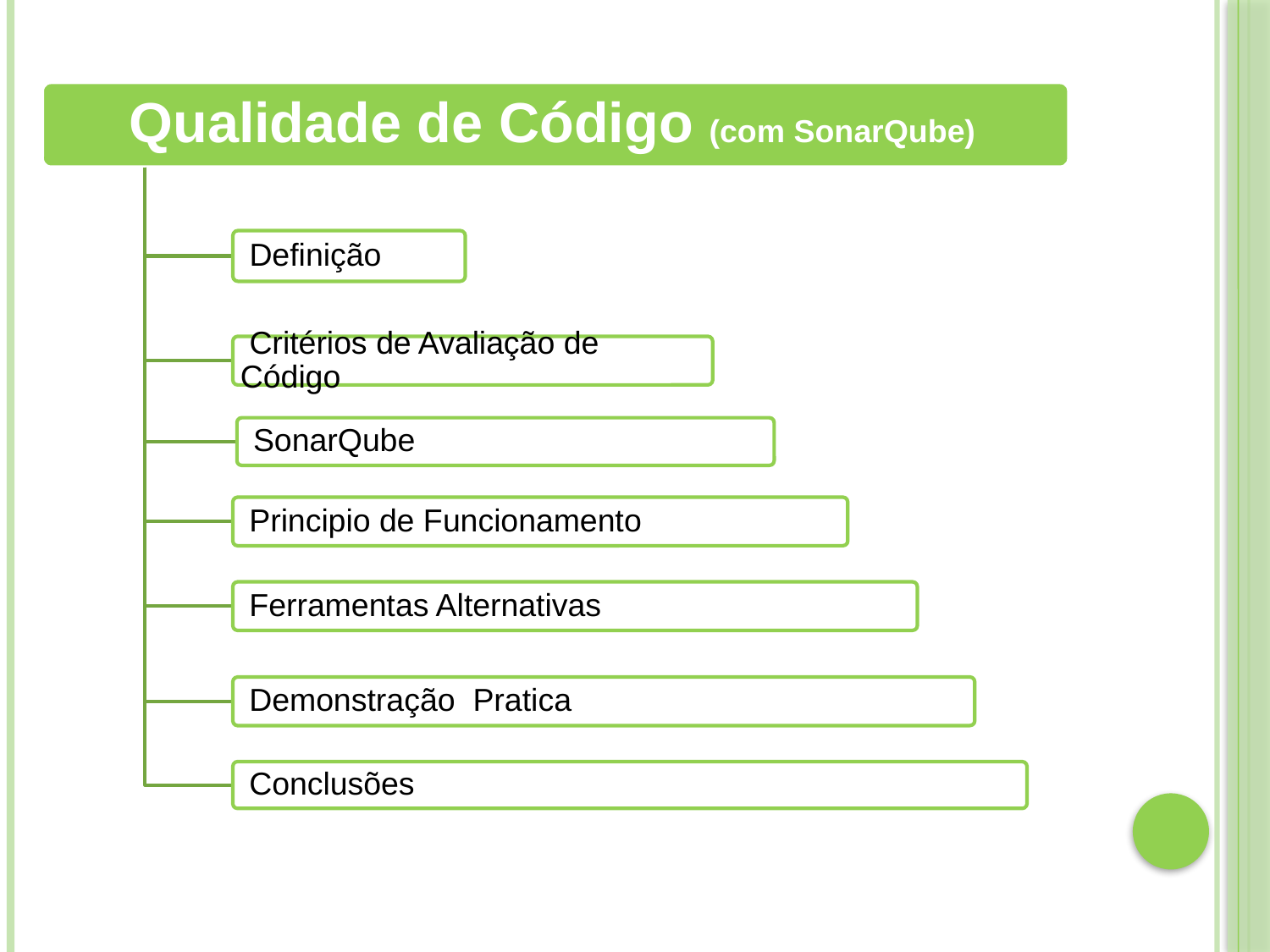

Qualidade de Código (com SonarQube)
 Definição
 Critérios de Avaliação de Código
 SonarQube
 Principio de Funcionamento
 Ferramentas Alternativas
 Demonstração  Pratica
 Conclusões